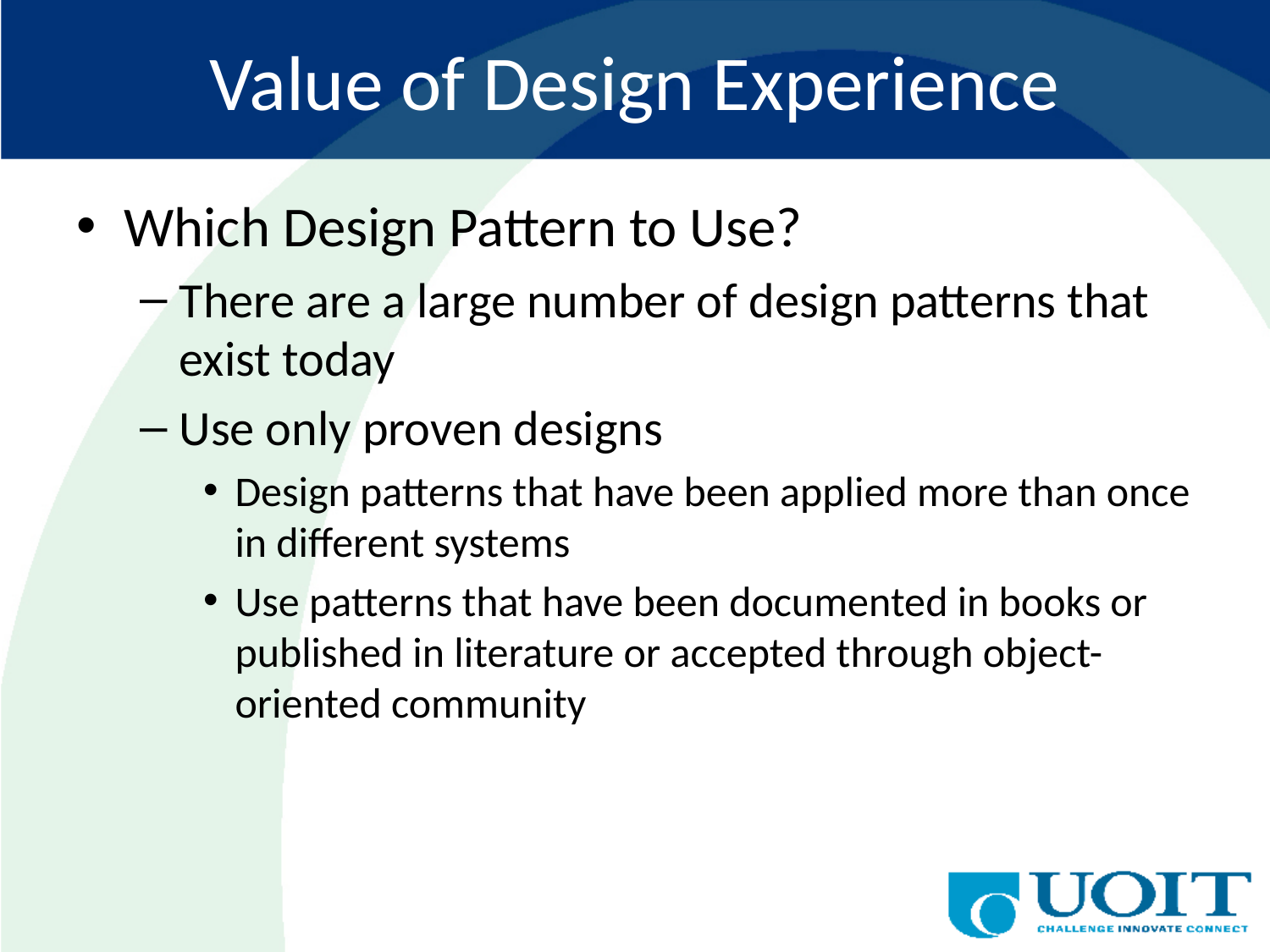

# Value of Design Experience
Which Design Pattern to Use?
There are a large number of design patterns that exist today
Use only proven designs
Design patterns that have been applied more than once in different systems
Use patterns that have been documented in books or published in literature or accepted through object-oriented community